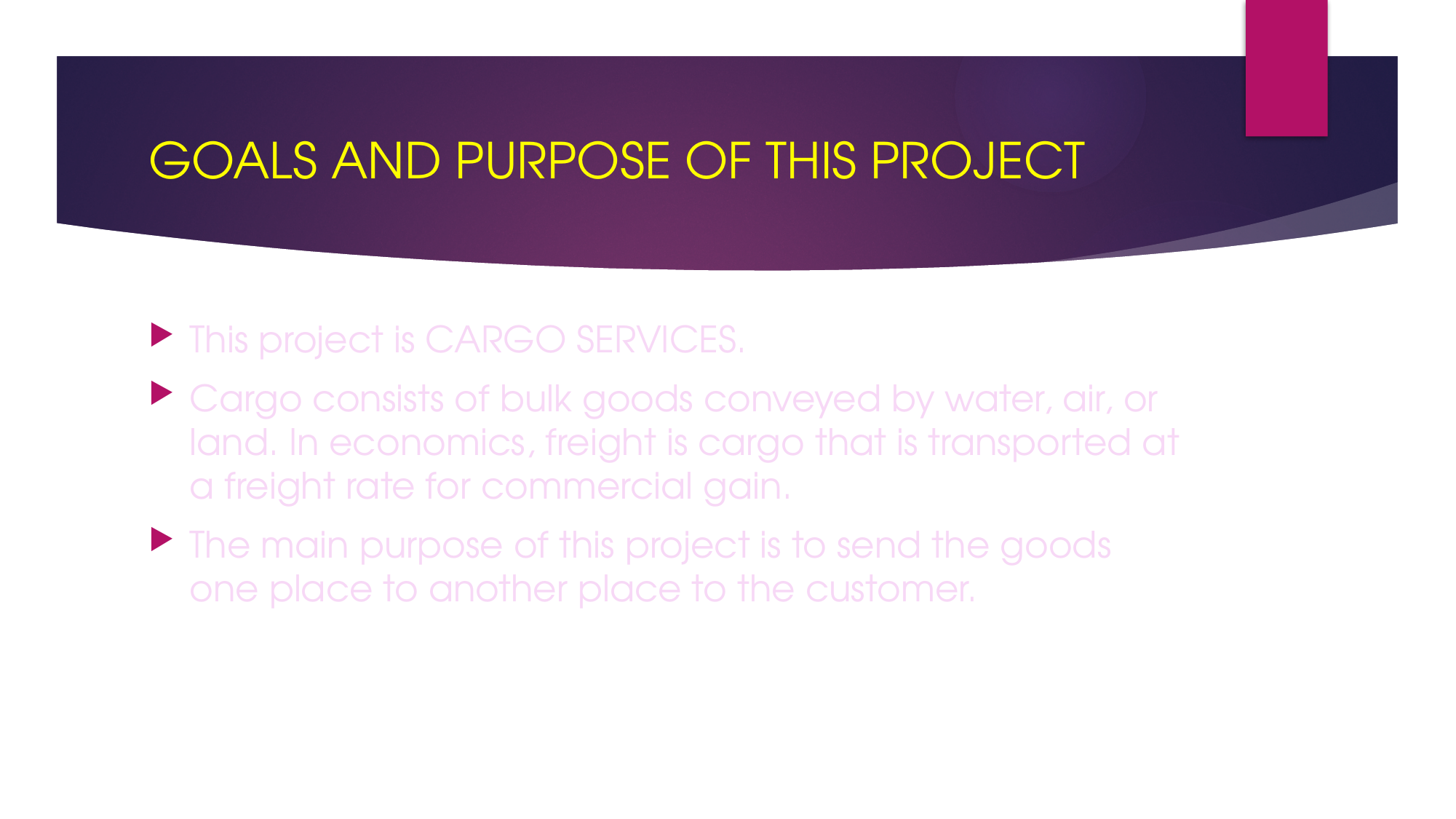

# GOALS AND PURPOSE OF THIS PROJECT
This project is CARGO SERVICES.
Cargo consists of bulk goods conveyed by water, air, or land. In economics, freight is cargo that is transported at a freight rate for commercial gain.
The main purpose of this project is to send the goods one place to another place to the customer.